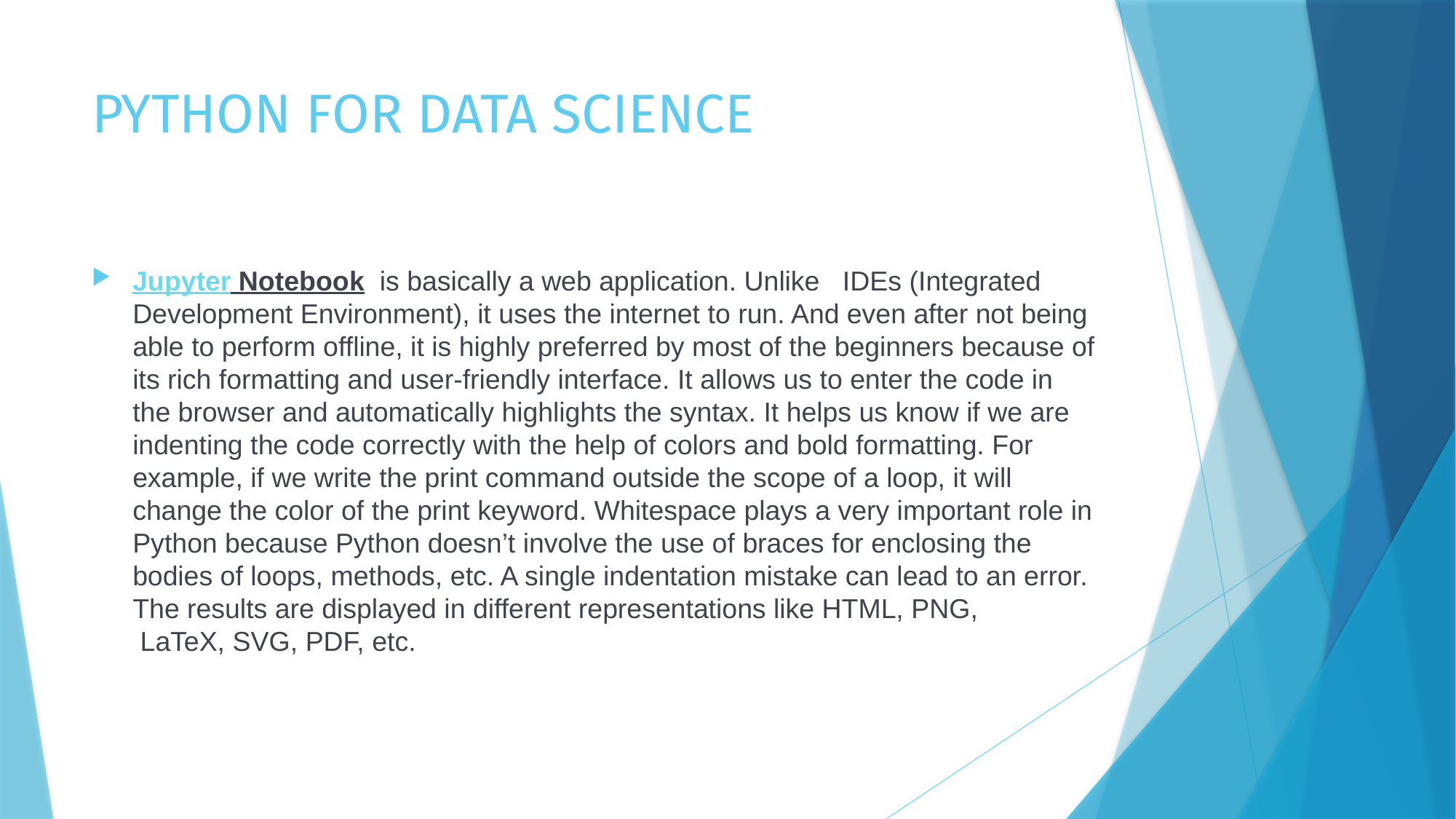

# PYTHON FOR DATA SCIENCE
Jupyter Notebook  is basically a web application. Unlike   IDEs (Integrated Development Environment), it uses the internet to run. And even after not being able to perform offline, it is highly preferred by most of the beginners because of its rich formatting and user-friendly interface. It allows us to enter the code in the browser and automatically highlights the syntax. It helps us know if we are indenting the code correctly with the help of colors and bold formatting. For example, if we write the print command outside the scope of a loop, it will change the color of the print keyword. Whitespace plays a very important role in Python because Python doesn’t involve the use of braces for enclosing the bodies of loops, methods, etc. A single indentation mistake can lead to an error. The results are displayed in different representations like HTML, PNG,  LaTeX, SVG, PDF, etc.